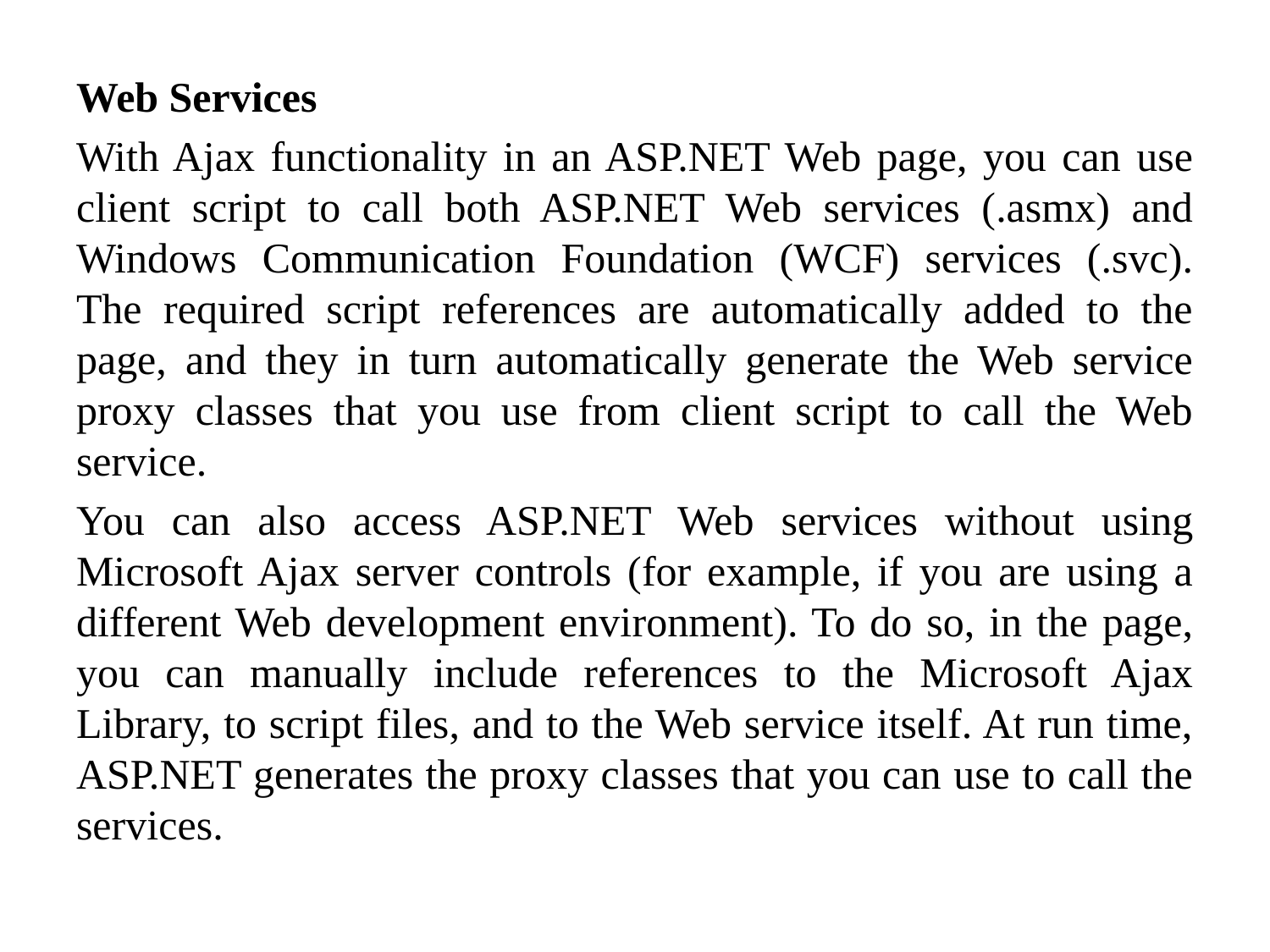

Web Services
With Ajax functionality in an ASP.NET Web page, you can use client script to call both ASP.NET Web services (.asmx) and Windows Communication Foundation (WCF) services (.svc). The required script references are automatically added to the page, and they in turn automatically generate the Web service proxy classes that you use from client script to call the Web service.
You can also access ASP.NET Web services without using Microsoft Ajax server controls (for example, if you are using a different Web development environment). To do so, in the page, you can manually include references to the Microsoft Ajax Library, to script files, and to the Web service itself. At run time, ASP.NET generates the proxy classes that you can use to call the services.